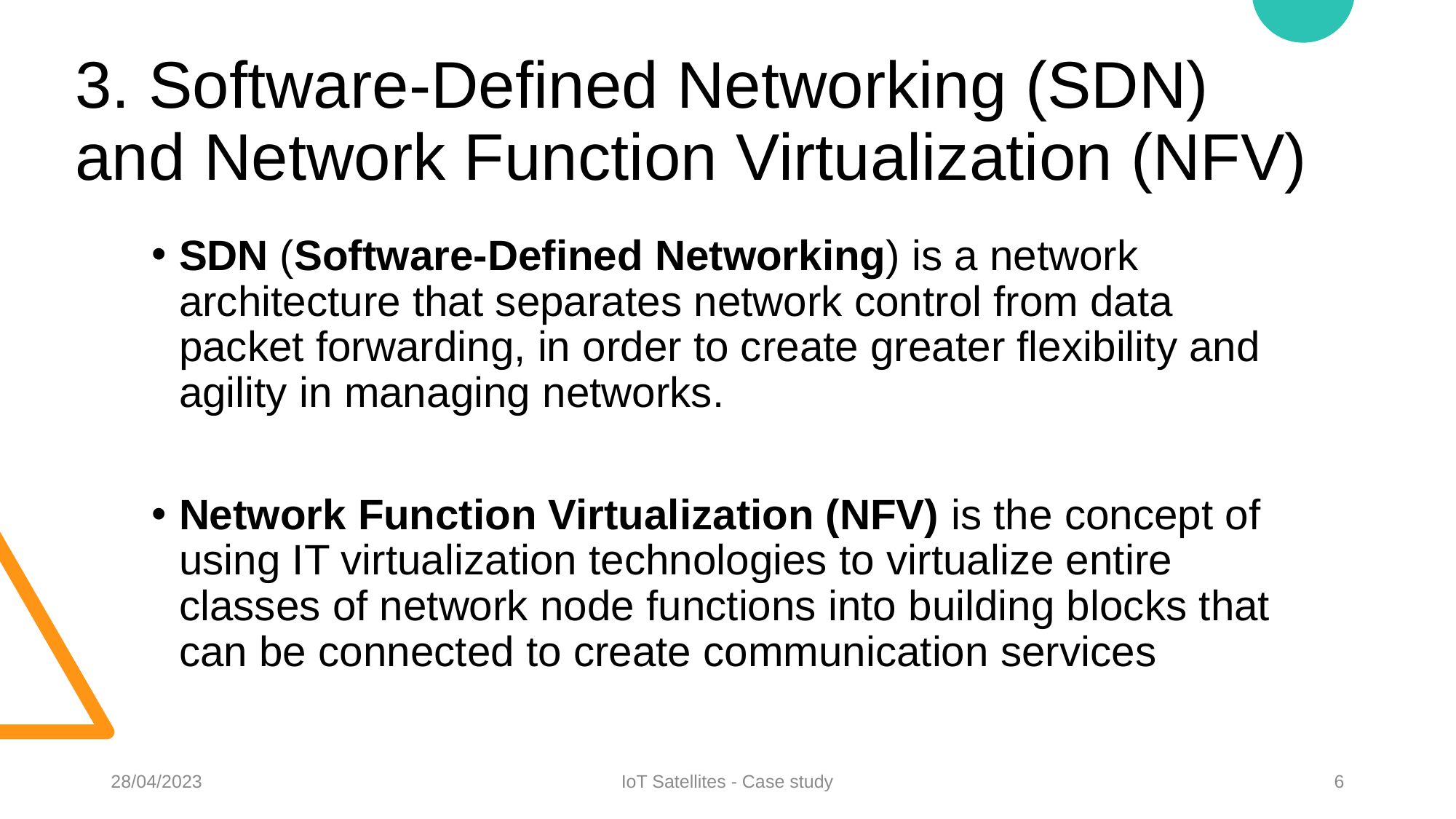

# 3. Software-Defined Networking (SDN) and Network Function Virtualization (NFV)
SDN (Software-Defined Networking) is a network architecture that separates network control from data packet forwarding, in order to create greater flexibility and agility in managing networks.

Network Function Virtualization (NFV) is the concept of using IT virtualization technologies to virtualize entire classes of network node functions into building blocks that can be connected to create communication services
28/04/2023
IoT Satellites - Case study
6